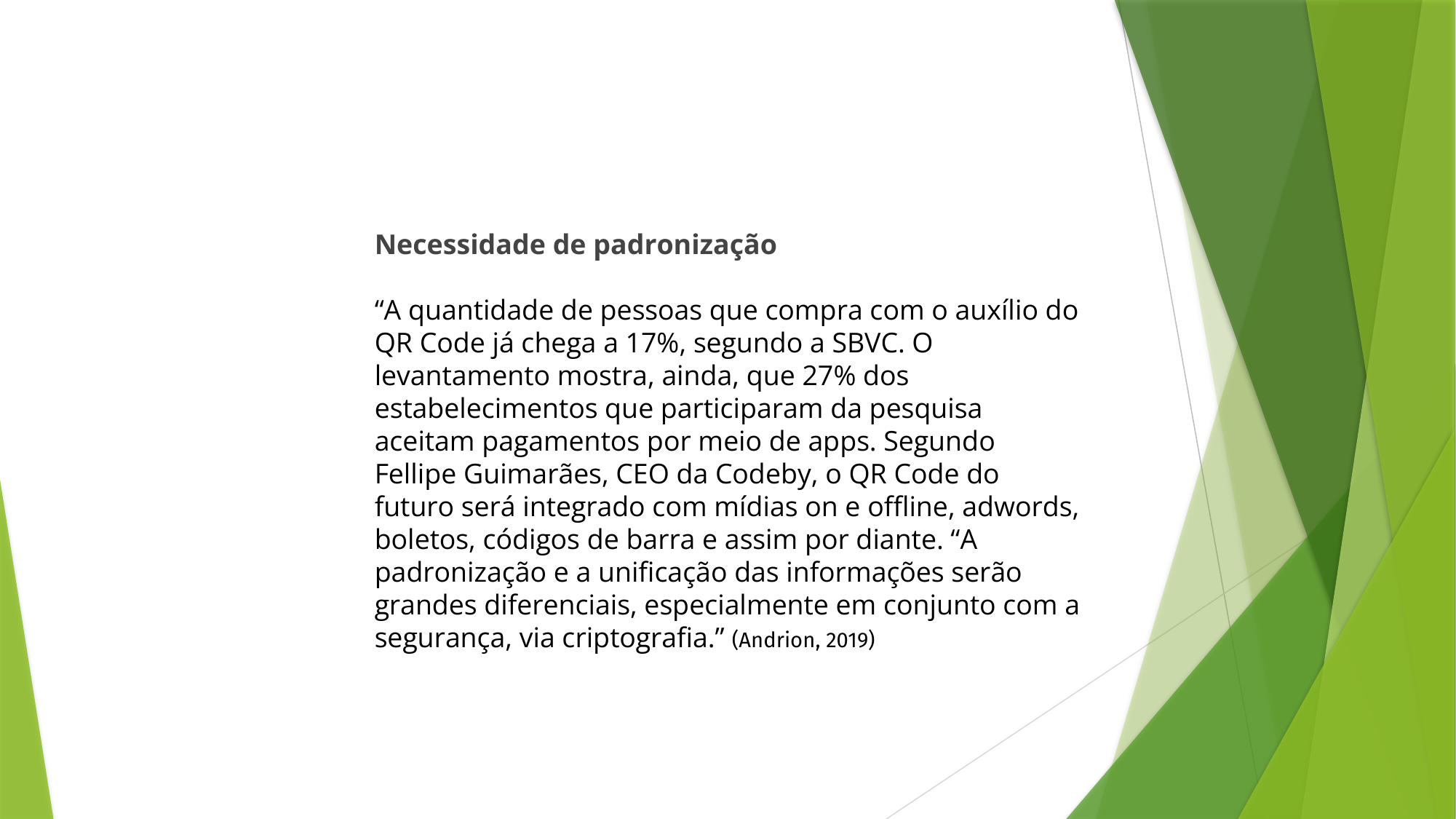

Necessidade de padronização

“A quantidade de pessoas que compra com o auxílio do QR Code já chega a 17%, segundo a SBVC. O levantamento mostra, ainda, que 27% dos estabelecimentos que participaram da pesquisa aceitam pagamentos por meio de apps. Segundo Fellipe Guimarães, CEO da Codeby, o QR Code do futuro será integrado com mídias on e offline, adwords, boletos, códigos de barra e assim por diante. “A padronização e a unificação das informações serão grandes diferenciais, especialmente em conjunto com a segurança, via criptografia.” (Andrion, 2019)